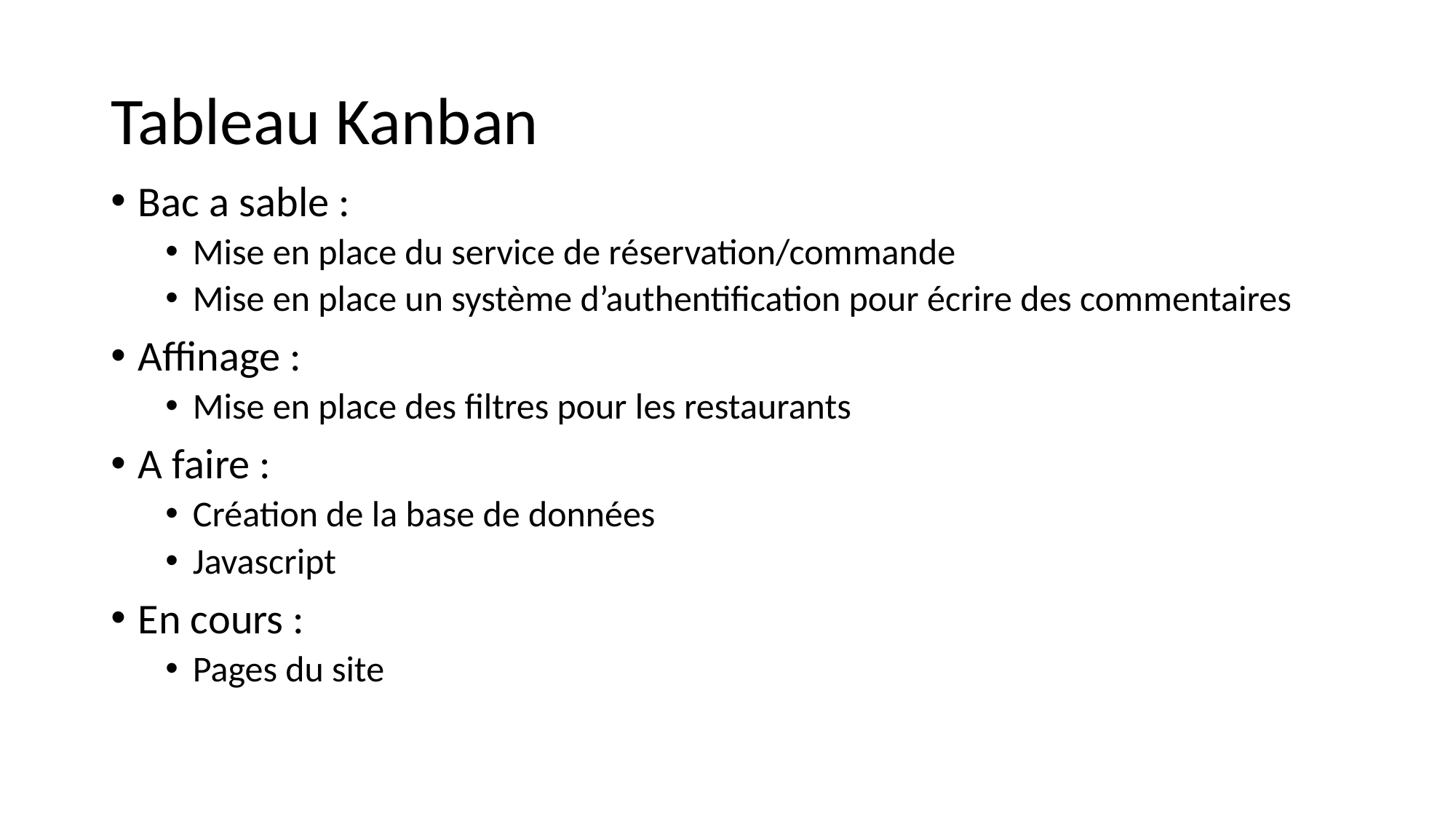

# Tableau Kanban
Bac a sable :
Mise en place du service de réservation/commande
Mise en place un système d’authentification pour écrire des commentaires
Affinage :
Mise en place des filtres pour les restaurants
A faire :
Création de la base de données
Javascript
En cours :
Pages du site